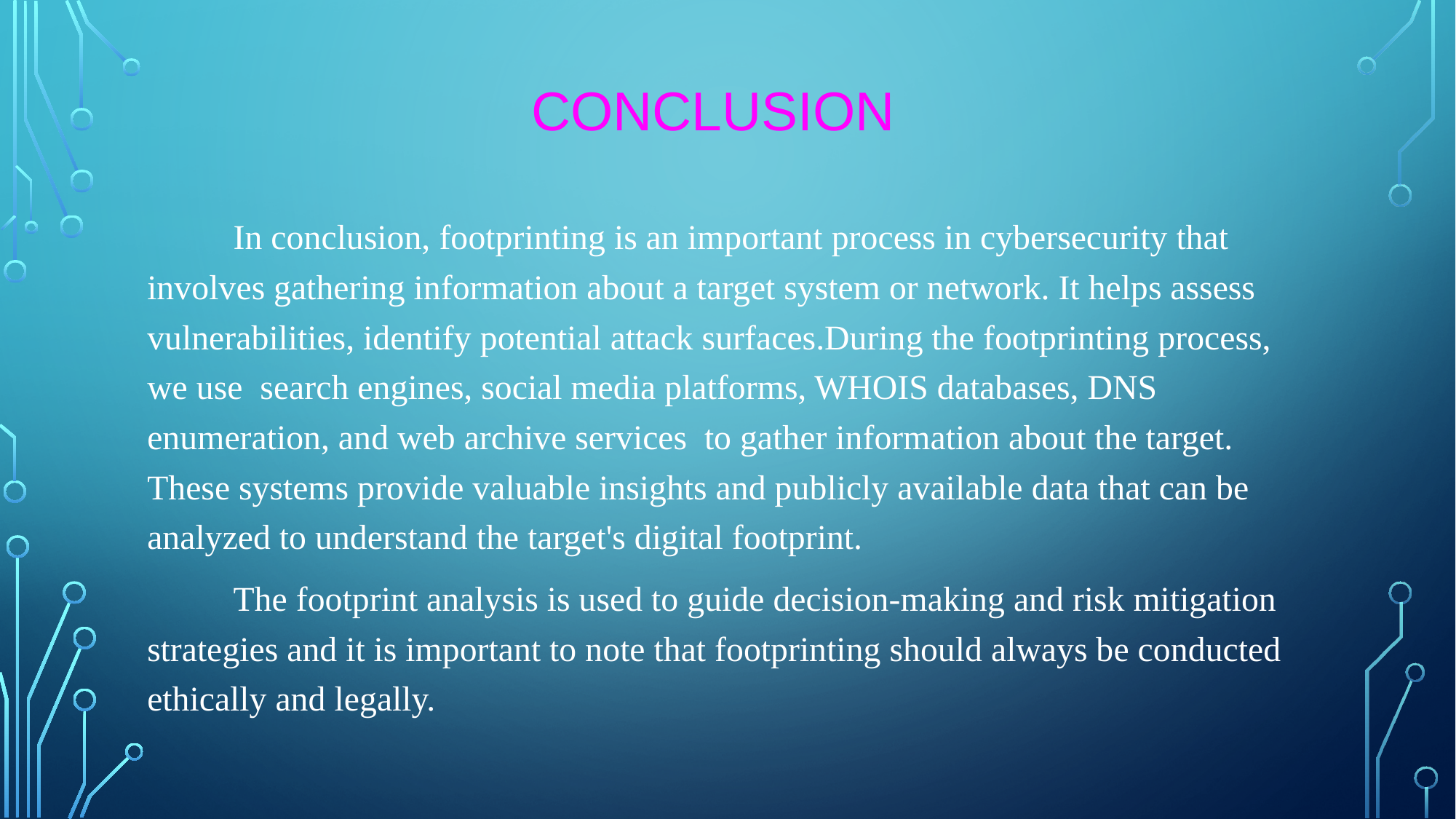

# COnclusion
	In conclusion, footprinting is an important process in cybersecurity that involves gathering information about a target system or network. It helps assess vulnerabilities, identify potential attack surfaces.During the footprinting process, we use  search engines, social media platforms, WHOIS databases, DNS enumeration, and web archive services  to gather information about the target. These systems provide valuable insights and publicly available data that can be analyzed to understand the target's digital footprint.
	The footprint analysis is used to guide decision-making and risk mitigation strategies and it is important to note that footprinting should always be conducted ethically and legally.